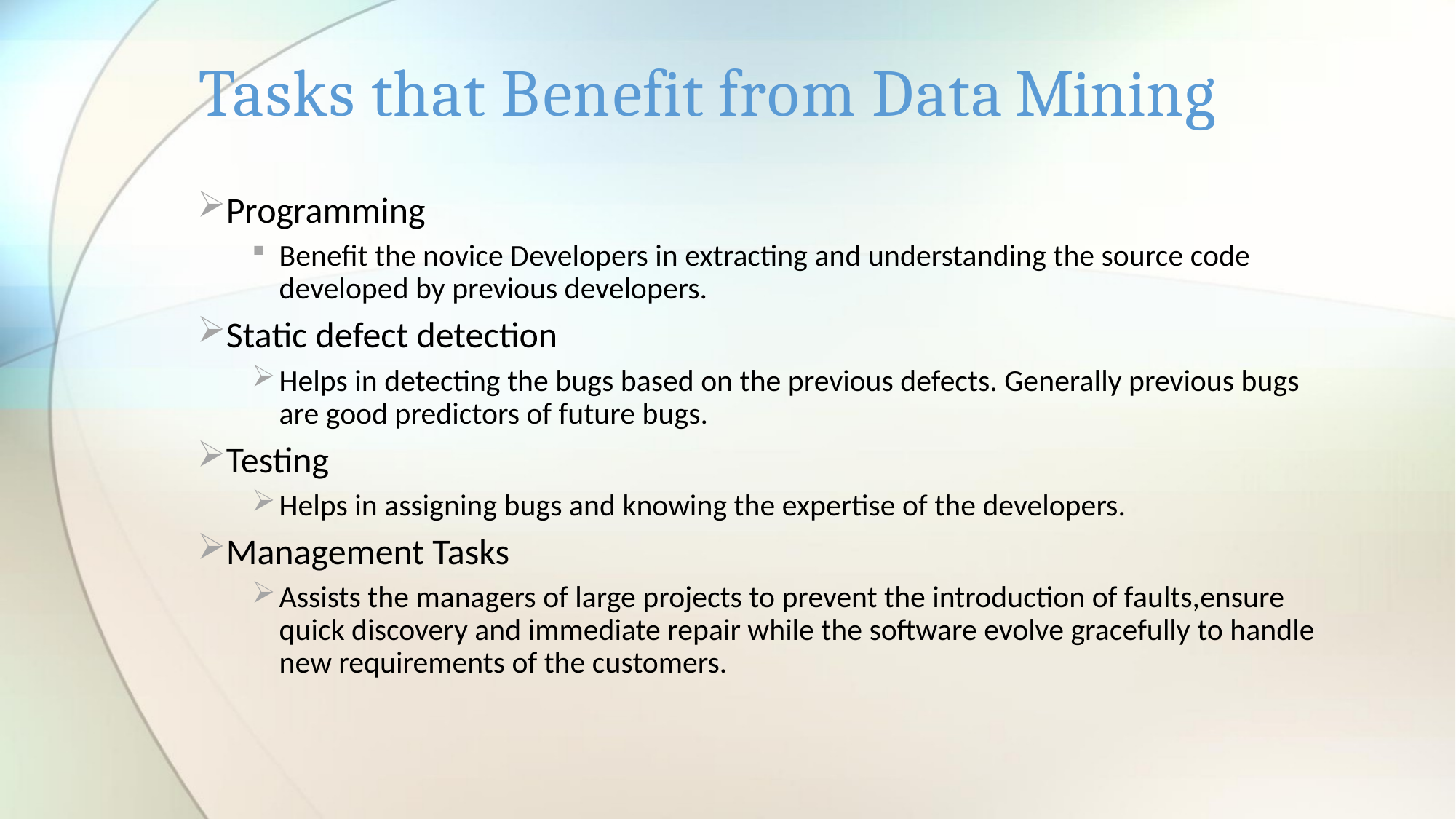

# Tasks that Benefit from Data Mining
Programming
Benefit the novice Developers in extracting and understanding the source code developed by previous developers.
Static defect detection
Helps in detecting the bugs based on the previous defects. Generally previous bugs are good predictors of future bugs.
Testing
Helps in assigning bugs and knowing the expertise of the developers.
Management Tasks
Assists the managers of large projects to prevent the introduction of faults,ensure quick discovery and immediate repair while the software evolve gracefully to handle new requirements of the customers.